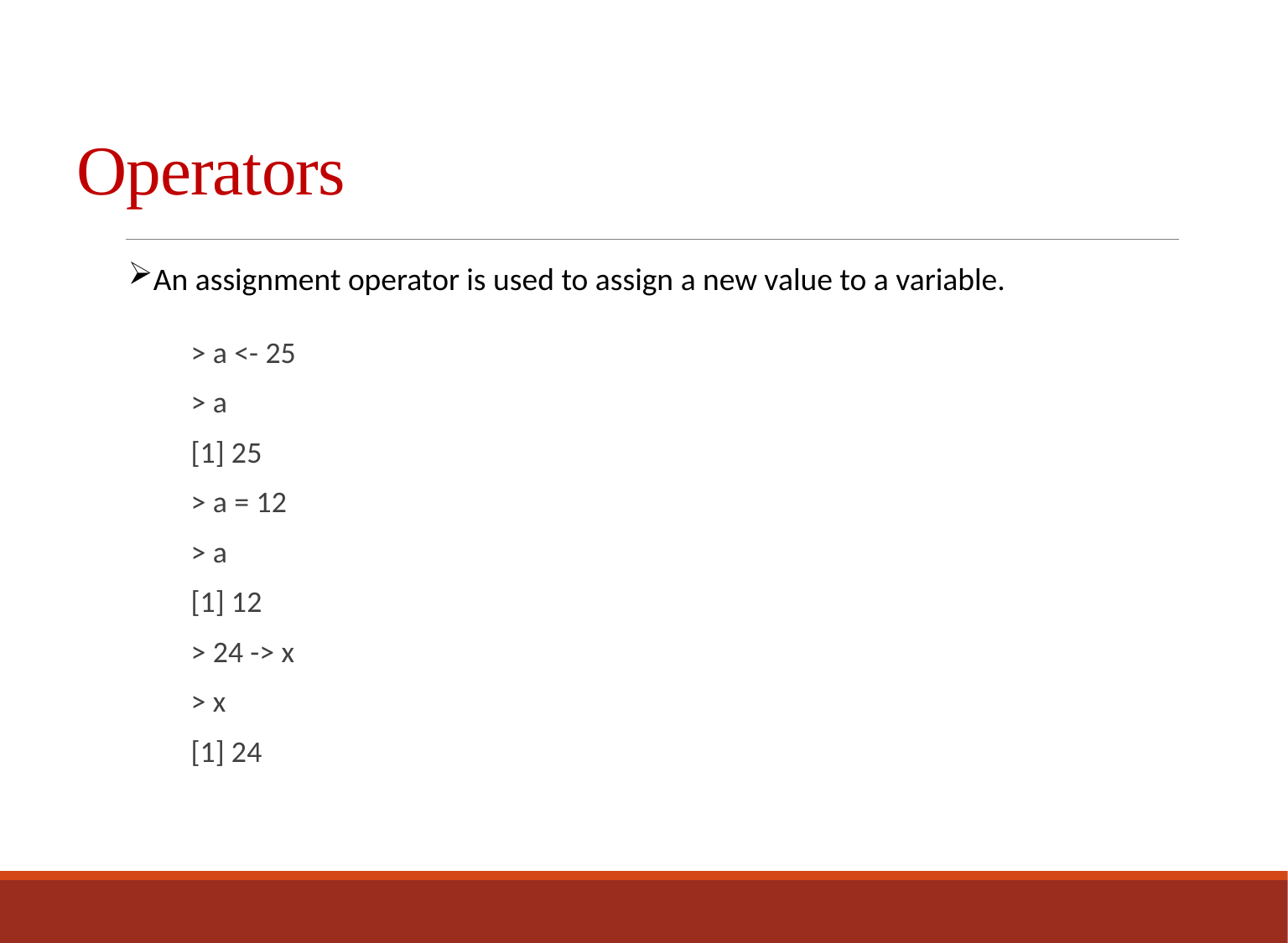

# Operators
An assignment operator is used to assign a new value to a variable.
> a <- 25
> a
[1] 25
> a = 12
> a
[1] 12
> 24 -> x
> x
[1] 24